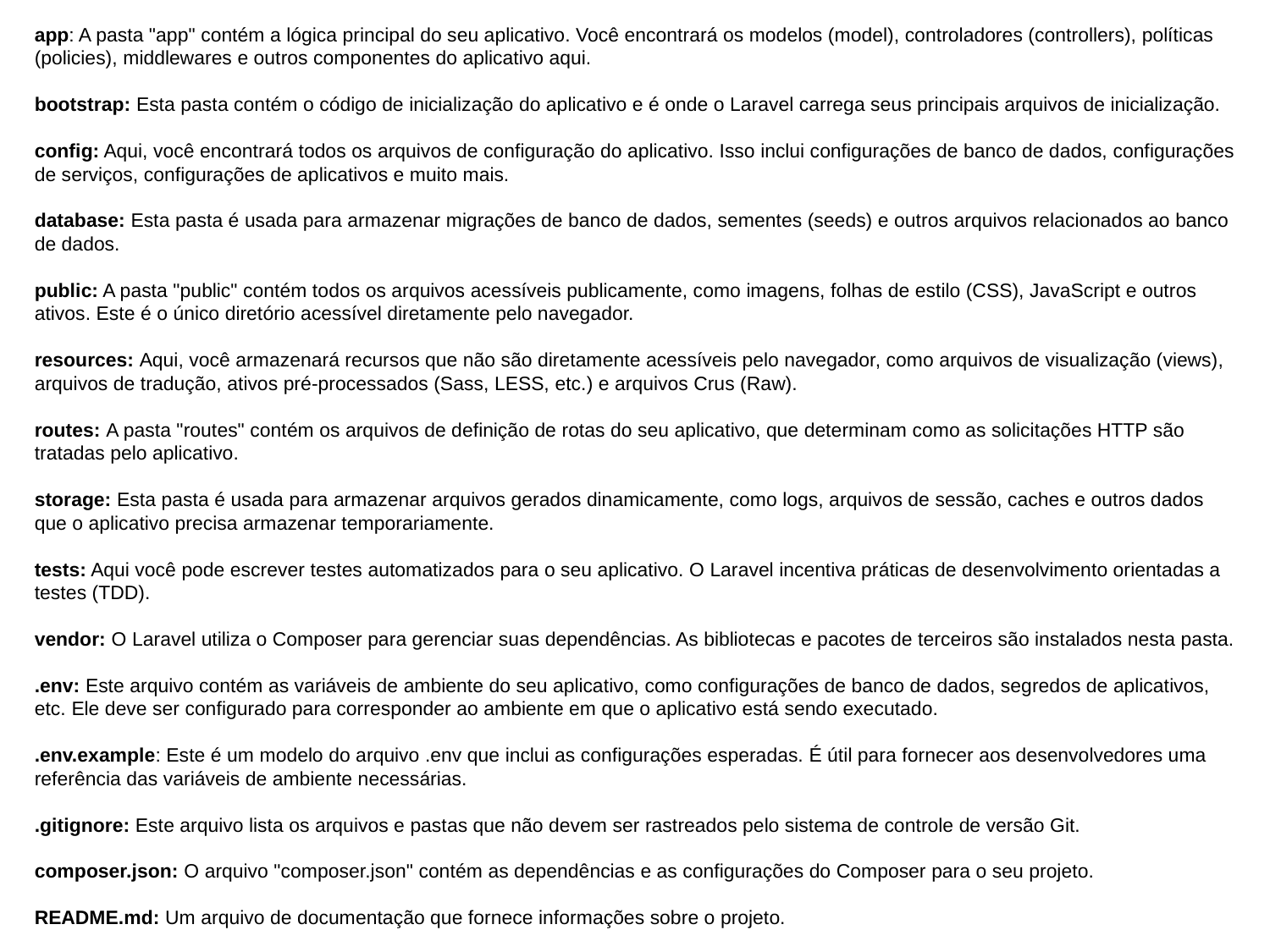

app: A pasta "app" contém a lógica principal do seu aplicativo. Você encontrará os modelos (model), controladores (controllers), políticas (policies), middlewares e outros componentes do aplicativo aqui.

bootstrap: Esta pasta contém o código de inicialização do aplicativo e é onde o Laravel carrega seus principais arquivos de inicialização.

config: Aqui, você encontrará todos os arquivos de configuração do aplicativo. Isso inclui configurações de banco de dados, configurações de serviços, configurações de aplicativos e muito mais.

database: Esta pasta é usada para armazenar migrações de banco de dados, sementes (seeds) e outros arquivos relacionados ao banco de dados.

public: A pasta "public" contém todos os arquivos acessíveis publicamente, como imagens, folhas de estilo (CSS), JavaScript e outros ativos. Este é o único diretório acessível diretamente pelo navegador.

resources: Aqui, você armazenará recursos que não são diretamente acessíveis pelo navegador, como arquivos de visualização (views), arquivos de tradução, ativos pré-processados (Sass, LESS, etc.) e arquivos Crus (Raw).

routes: A pasta "routes" contém os arquivos de definição de rotas do seu aplicativo, que determinam como as solicitações HTTP são tratadas pelo aplicativo.

storage: Esta pasta é usada para armazenar arquivos gerados dinamicamente, como logs, arquivos de sessão, caches e outros dados que o aplicativo precisa armazenar temporariamente.

tests: Aqui você pode escrever testes automatizados para o seu aplicativo. O Laravel incentiva práticas de desenvolvimento orientadas a testes (TDD).

vendor: O Laravel utiliza o Composer para gerenciar suas dependências. As bibliotecas e pacotes de terceiros são instalados nesta pasta.

.env: Este arquivo contém as variáveis de ambiente do seu aplicativo, como configurações de banco de dados, segredos de aplicativos, etc. Ele deve ser configurado para corresponder ao ambiente em que o aplicativo está sendo executado.

.env.example: Este é um modelo do arquivo .env que inclui as configurações esperadas. É útil para fornecer aos desenvolvedores uma referência das variáveis de ambiente necessárias.

.gitignore: Este arquivo lista os arquivos e pastas que não devem ser rastreados pelo sistema de controle de versão Git.

composer.json: O arquivo "composer.json" contém as dependências e as configurações do Composer para o seu projeto.

README.md: Um arquivo de documentação que fornece informações sobre o projeto.